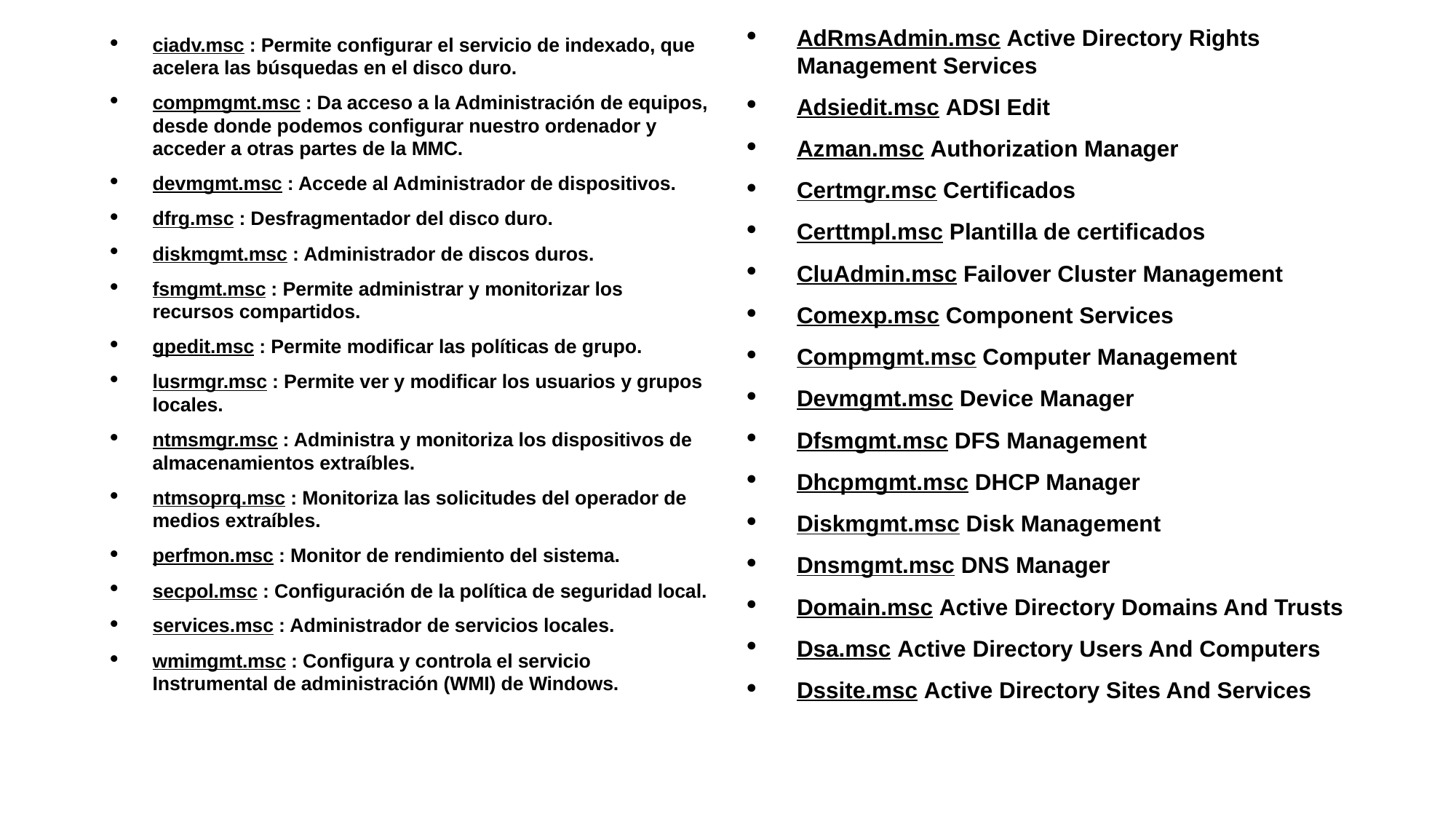

AdRmsAdmin.msc Active Directory Rights Management Services
Adsiedit.msc ADSI Edit
Azman.msc Authorization Manager
Certmgr.msc Certificados
Certtmpl.msc Plantilla de certificados
CluAdmin.msc Failover Cluster Management
Comexp.msc Component Services
Compmgmt.msc Computer Management
Devmgmt.msc Device Manager
Dfsmgmt.msc DFS Management
Dhcpmgmt.msc DHCP Manager
Diskmgmt.msc Disk Management
Dnsmgmt.msc DNS Manager
Domain.msc Active Directory Domains And Trusts
Dsa.msc Active Directory Users And Computers
Dssite.msc Active Directory Sites And Services

ciadv.msc : Permite configurar el servicio de indexado, que acelera las búsquedas en el disco duro.
compmgmt.msc : Da acceso a la Administración de equipos, desde donde podemos configurar nuestro ordenador y acceder a otras partes de la MMC.
devmgmt.msc : Accede al Administrador de dispositivos.
dfrg.msc : Desfragmentador del disco duro.
diskmgmt.msc : Administrador de discos duros.
fsmgmt.msc : Permite administrar y monitorizar los recursos compartidos.
gpedit.msc : Permite modificar las políticas de grupo.
lusrmgr.msc : Permite ver y modificar los usuarios y grupos locales.
ntmsmgr.msc : Administra y monitoriza los dispositivos de almacenamientos extraíbles.
ntmsoprq.msc : Monitoriza las solicitudes del operador de medios extraíbles.
perfmon.msc : Monitor de rendimiento del sistema.
secpol.msc : Configuración de la política de seguridad local.
services.msc : Administrador de servicios locales.
wmimgmt.msc : Configura y controla el servicio Instrumental de administración (WMI) de Windows.